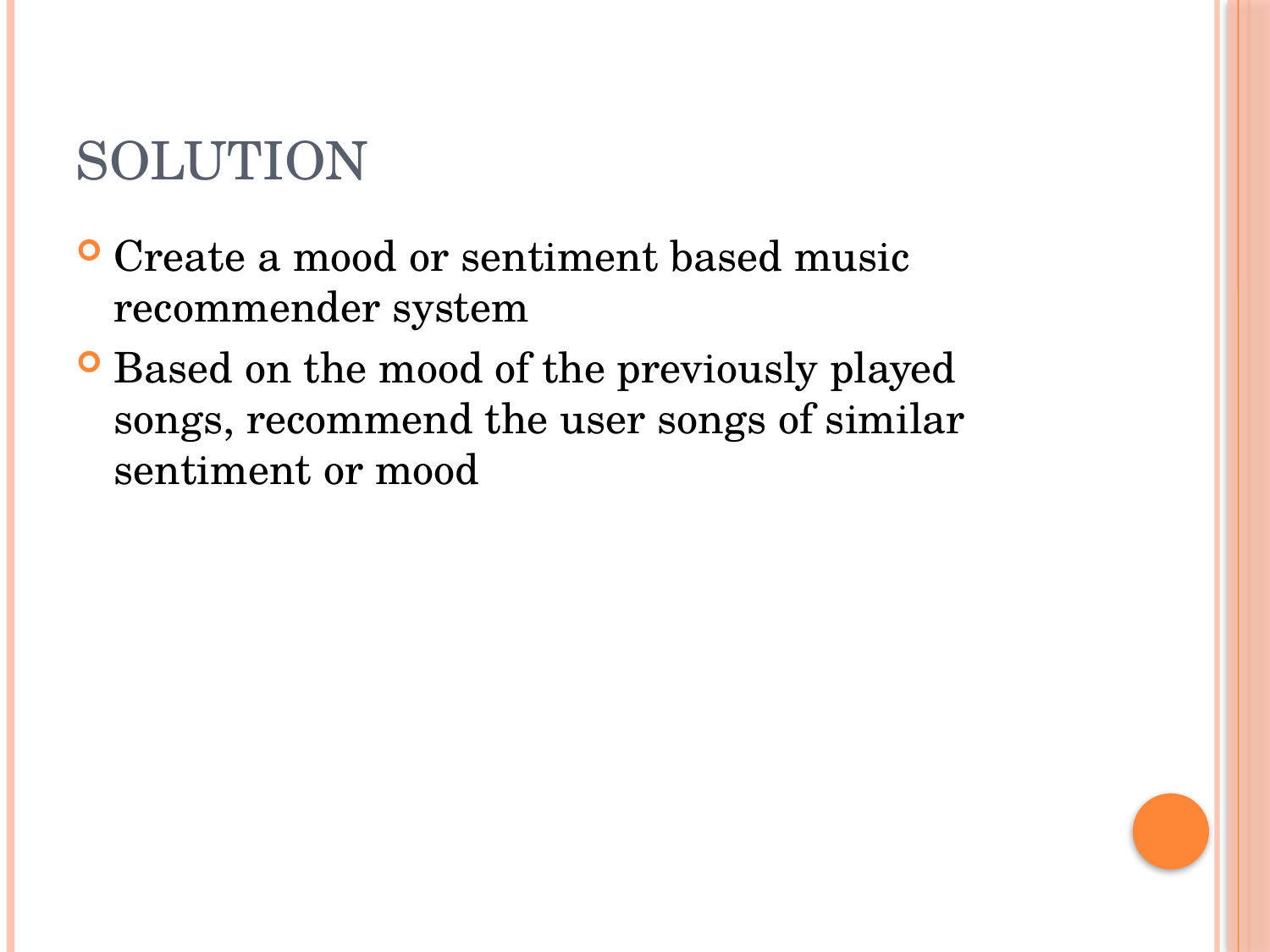

# Solution
Create a mood or sentiment based music recommender system
Based on the mood of the previously played songs, recommend the user songs of similar sentiment or mood